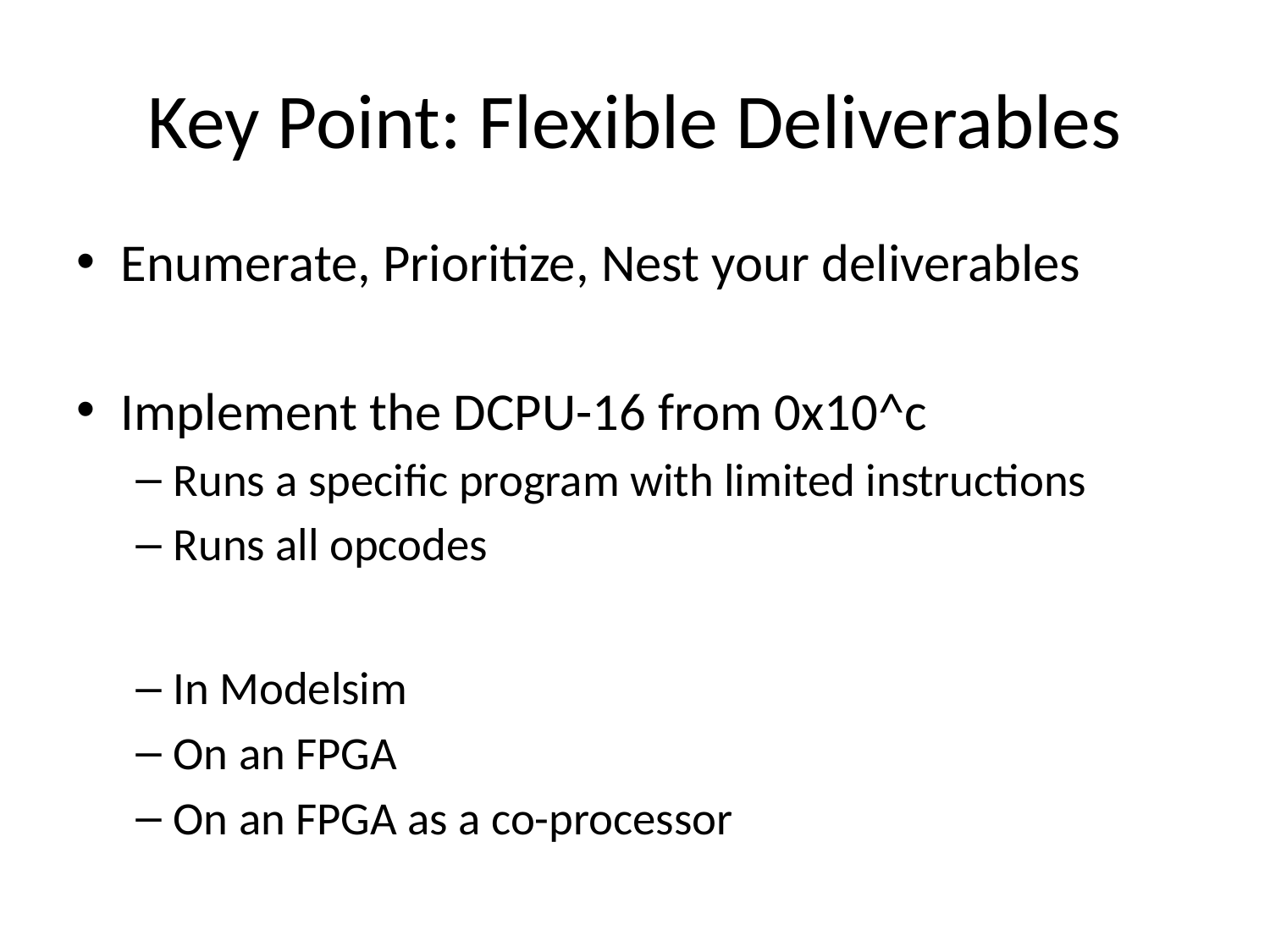

# Key Point: Flexible Deliverables
Enumerate, Prioritize, Nest your deliverables

Implement the DCPU-16 from 0x10^c
Runs a specific program with limited instructions
Runs all opcodes

In Modelsim
On an FPGA
On an FPGA as a co-processor